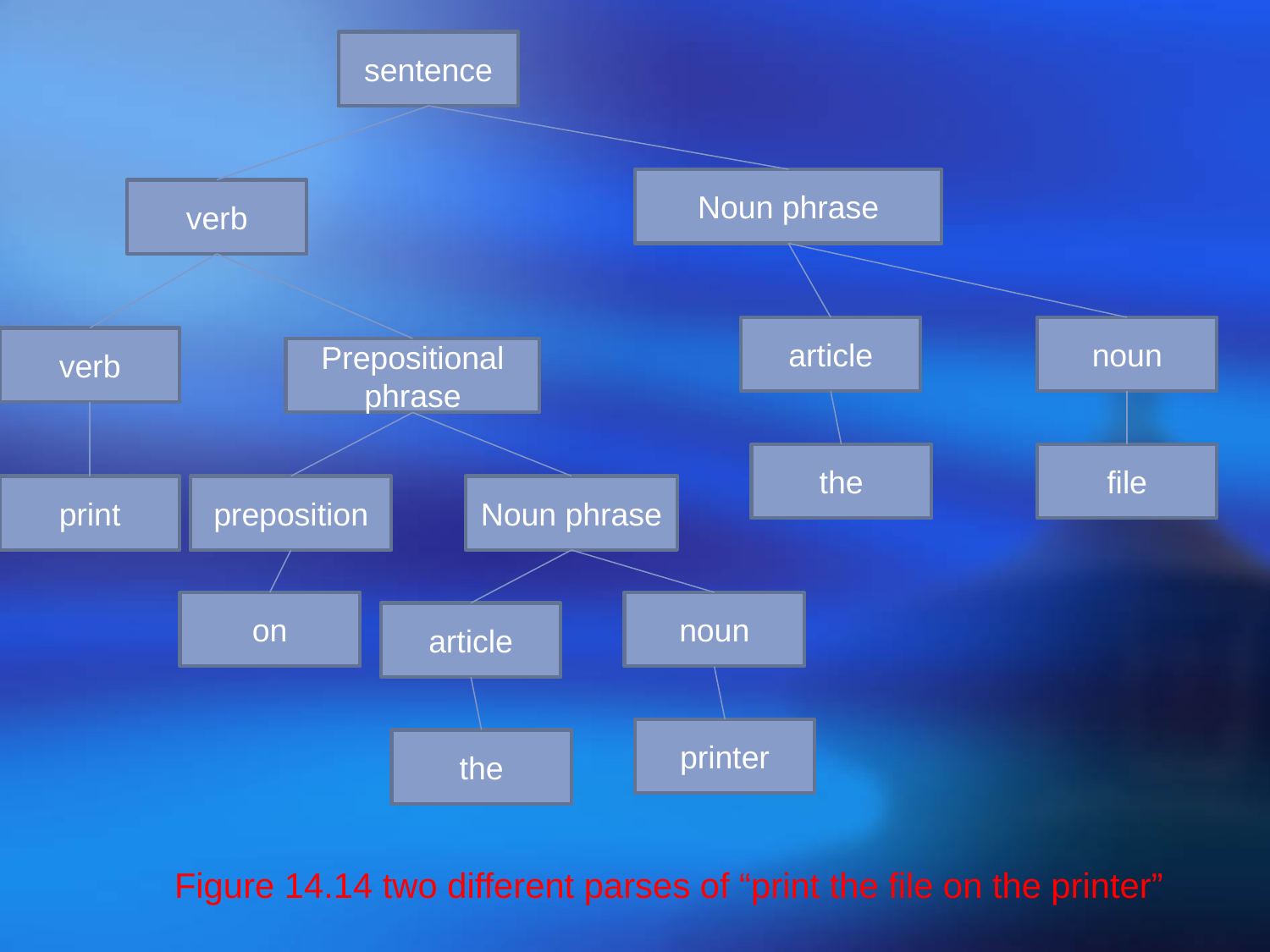

sentence
Noun phrase
verb
article
noun
Prepositional phrase
the
file
preposition
Noun phrase
on
noun
article
printer
the
verb
print
Figure 14.14 two different parses of “print the file on the printer”